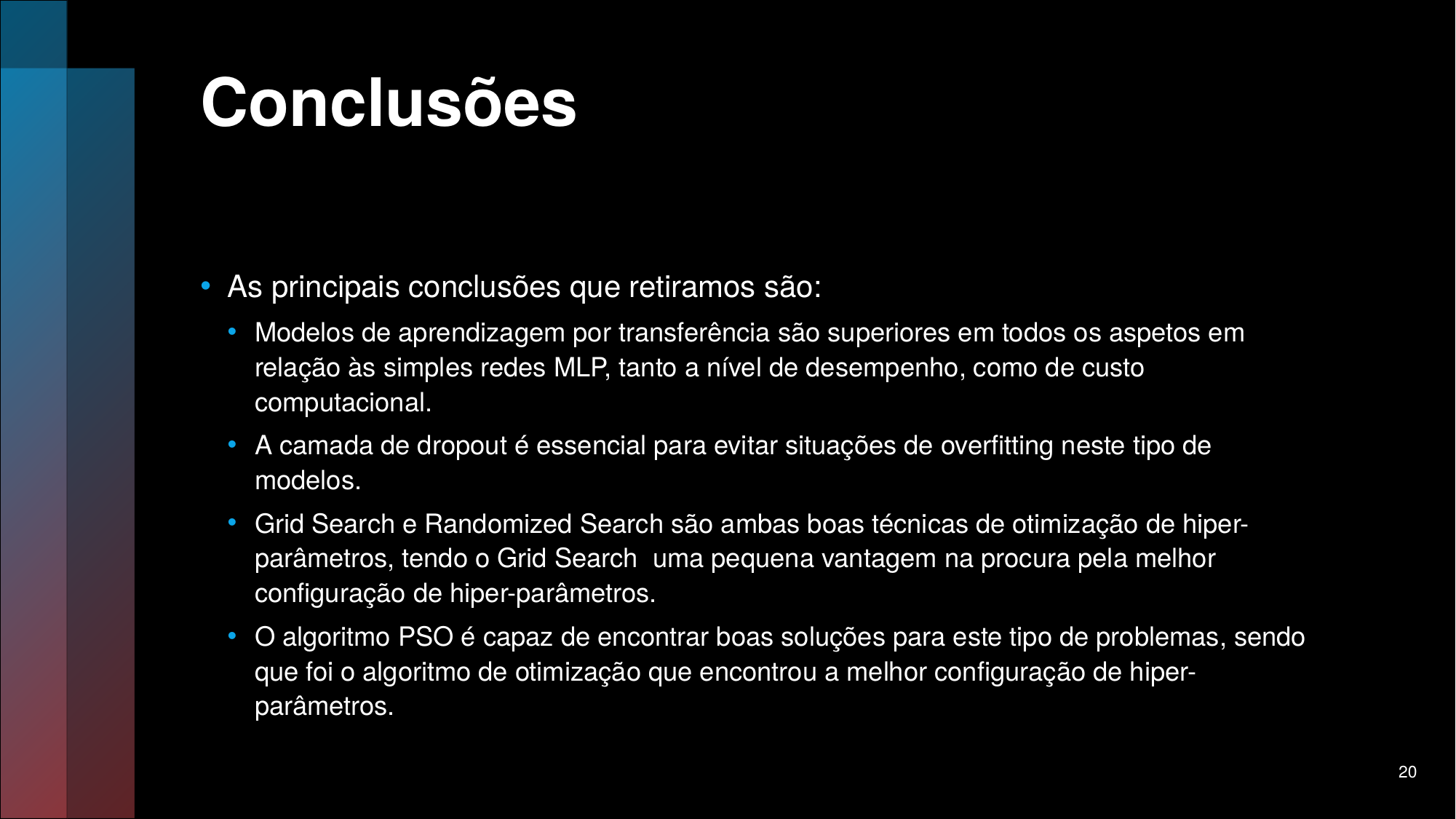

# Conclusões
As principais conclusões que retiramos são:
Modelos de aprendizagem por transferência são superiores em todos os aspetos em relação às simples redes MLP, tanto a nível de desempenho, como de custo computacional.
A camada de dropout é essencial para evitar situações de overfitting neste tipo de modelos.
Grid Search e Randomized Search são ambas boas técnicas de otimização de hiper-parâmetros, tendo o Grid Search  uma pequena vantagem na procura pela melhor configuração de hiper-parâmetros.
O algoritmo PSO é capaz de encontrar boas soluções para este tipo de problemas, sendo que foi o algoritmo de otimização que encontrou a melhor configuração de hiper-parâmetros.

20